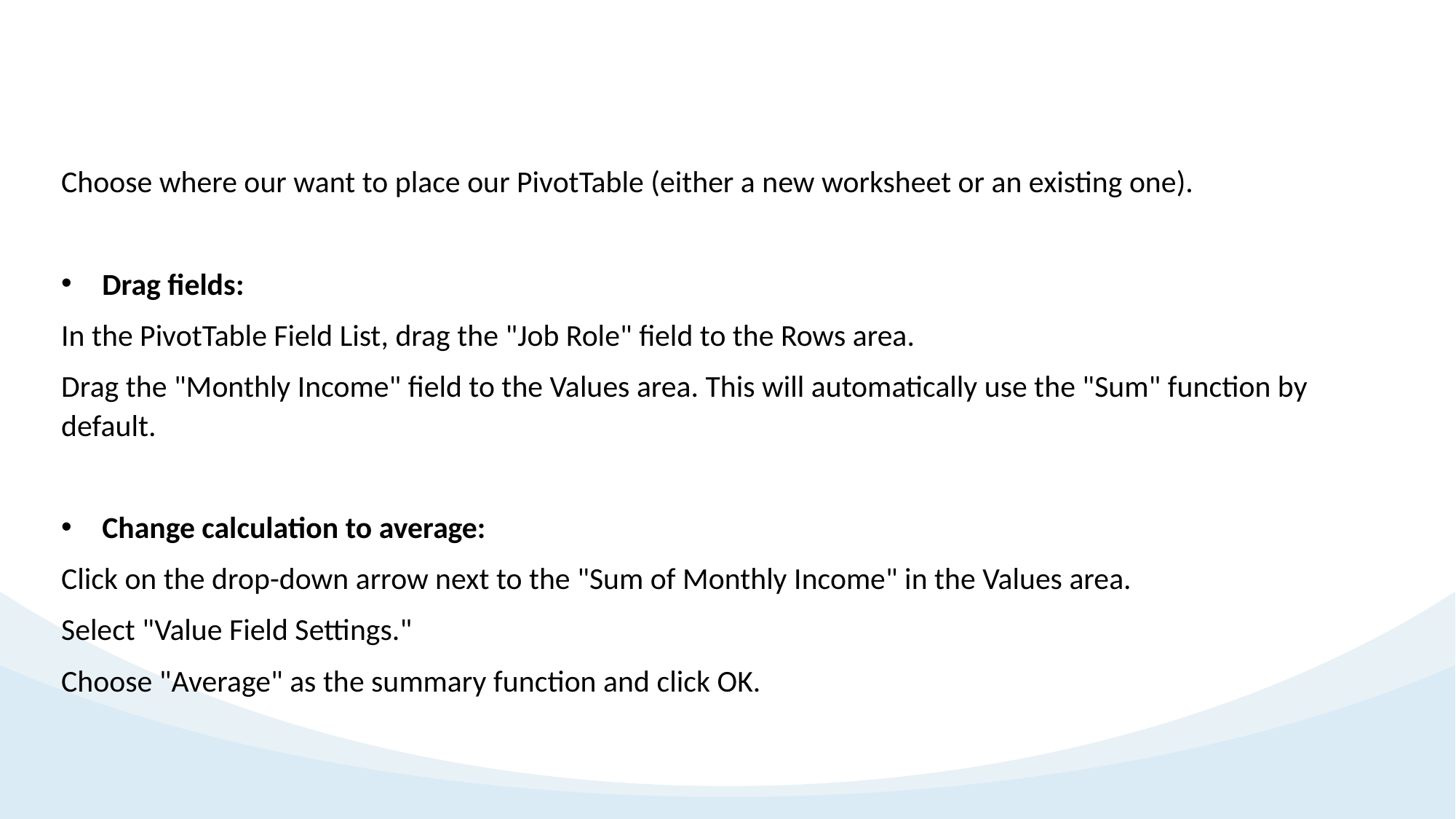

Choose where our want to place our PivotTable (either a new worksheet or an existing one).

Drag fields:
In the PivotTable Field List, drag the "Job Role" field to the Rows area.
Drag the "Monthly Income" field to the Values area. This will automatically use the "Sum" function by default.

Change calculation to average:
Click on the drop-down arrow next to the "Sum of Monthly Income" in the Values area.
Select "Value Field Settings."
Choose "Average" as the summary function and click OK.